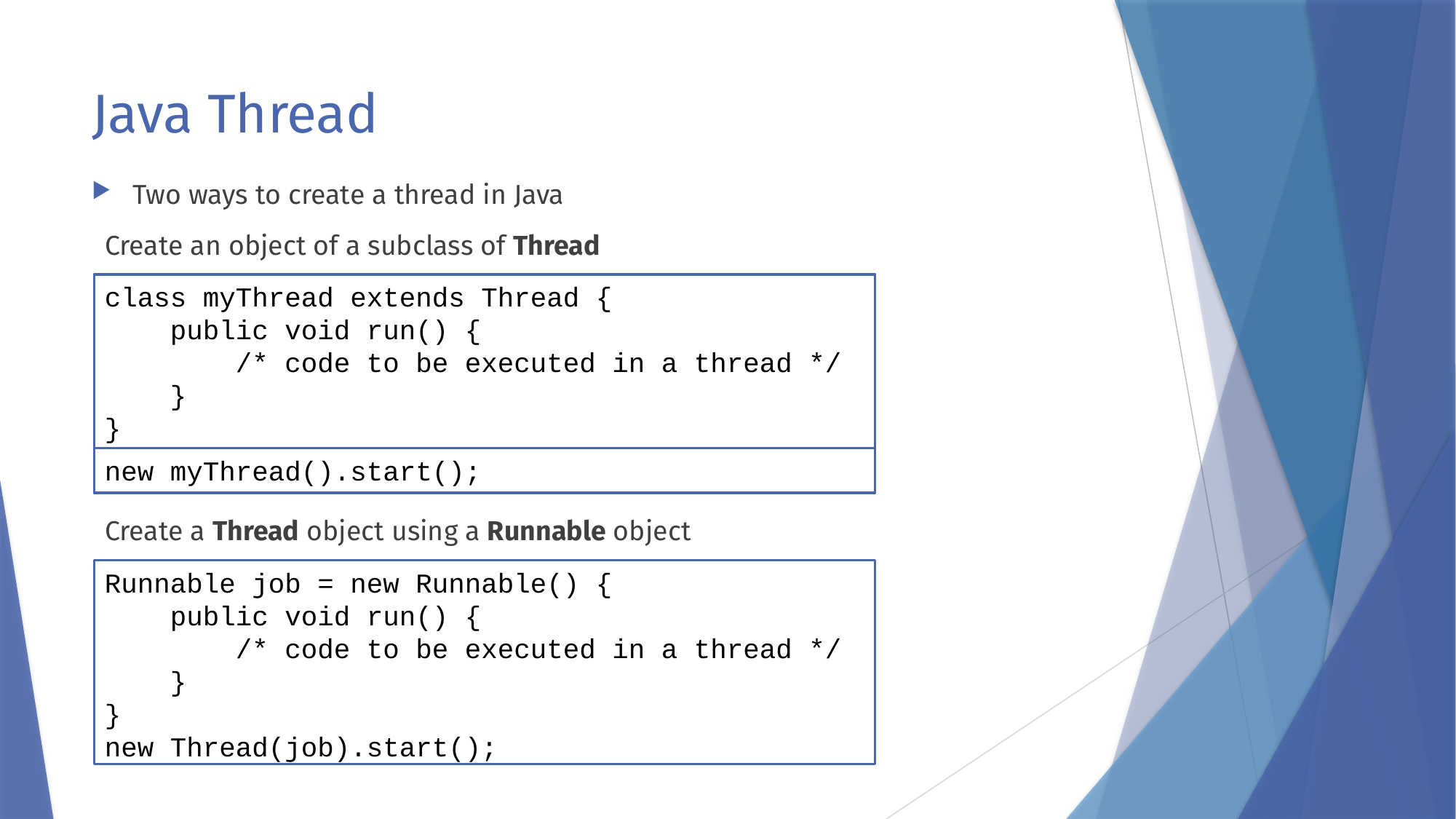

# Java Thread
Two ways to create a thread in Java
Create an object of a subclass of Thread
class myThread extends Thread {
    public void run() {
        /* code to be executed in a thread */
    }
}
new myThread().start();
Create a Thread object using a Runnable object
Runnable job = new Runnable() {
    public void run() {
        /* code to be executed in a thread */
    }
}
new Thread(job).start();